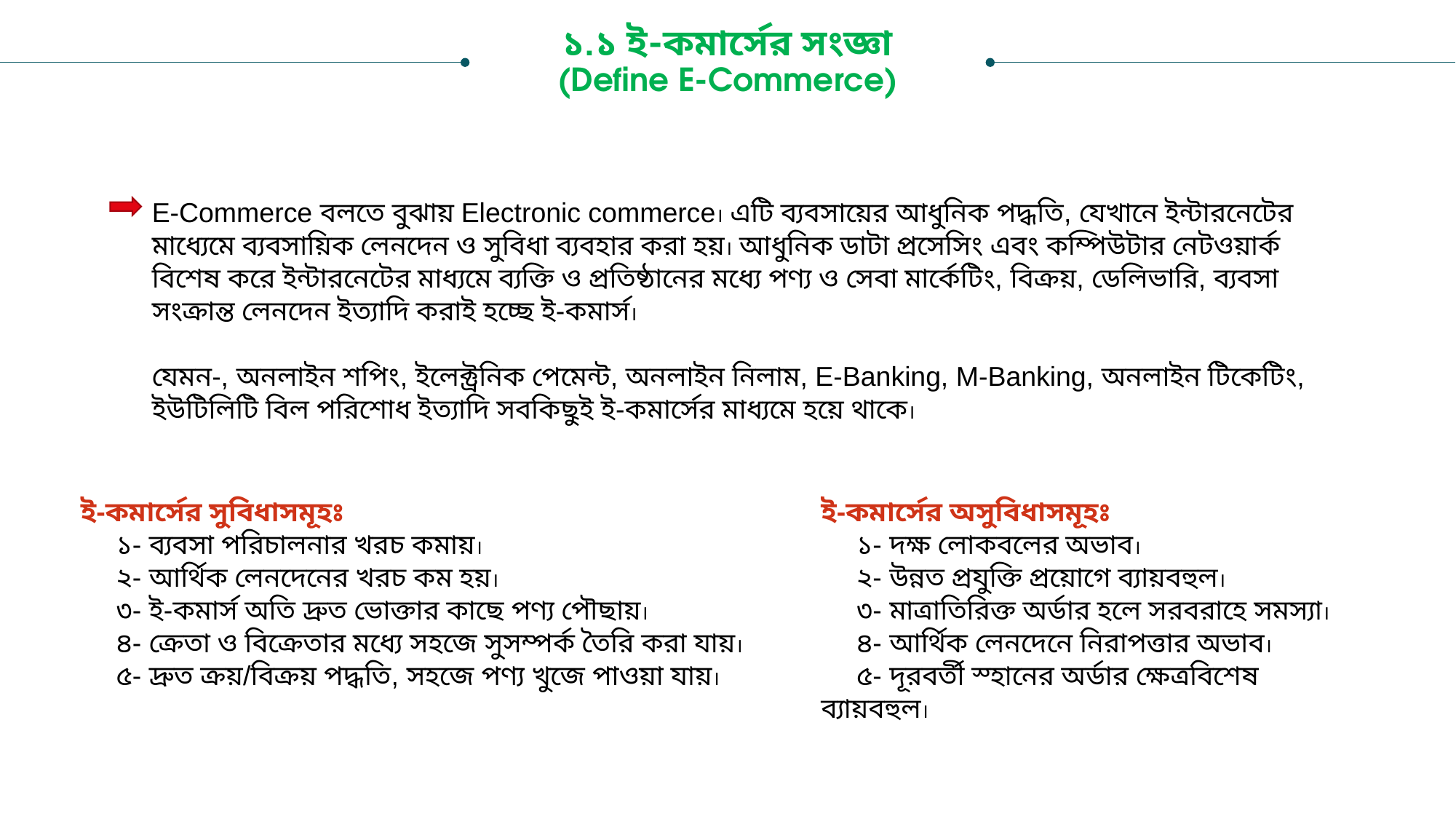

১.১ ই-কমার্সের সংজ্ঞা
(Define E-Commerce)
E-Commerce বলতে বুঝায় Electronic commerce। এটি ব্যবসায়ের আধুনিক পদ্ধতি, যেখানে ইন্টারনেটের মাধ্যেমে ব্যবসায়িক লেনদেন ও সুবিধা ব্যবহার করা হয়। আধুনিক ডাটা প্রসেসিং এবং কম্পিউটার নেটওয়ার্ক বিশেষ করে ইন্টারনেটের মাধ্যমে ব্যক্তি ও প্রতিষ্ঠানের মধ্যে পণ্য ও সেবা মার্কেটিং, বিক্রয়, ডেলিভারি, ব্যবসা সংক্রান্ত লেনদেন ইত্যাদি করাই হচ্ছে ই-কমার্স।

যেমন-, অনলাইন শপিং, ইলেক্ট্রনিক পেমেন্ট, অনলাইন নিলাম, E-Banking, M-Banking, অনলাইন টিকেটিং, ইউটিলিটি বিল পরিশোধ ইত্যাদি সবকিছুই ই-কমার্সের মাধ্যমে হয়ে থাকে।

ই-কমার্সের সুবিধাসমূহঃ
     ১- ব্যবসা পরিচালনার খরচ কমায়।
     ২- আর্থিক লেনদেনের খরচ কম হয়।
     ৩- ই-কমার্স অতি দ্রুত ভোক্তার কাছে পণ্য পৌছায়।
     ৪- ক্রেতা ও বিক্রেতার মধ্যে সহজে সুসম্পর্ক তৈরি করা যায়।
     ৫- দ্রুত ক্রয়/বিক্রয় পদ্ধতি, সহজে পণ্য খুজে পাওয়া যায়।
ই-কমার্সের অসুবিধাসমূহঃ
     ১- দক্ষ লোকবলের অভাব।
     ২- উন্নত প্রযুক্তি প্রয়োগে ব্যায়বহুল।
     ৩- মাত্রাতিরিক্ত অর্ডার হলে সরবরাহে সমস্যা।
     ৪- আর্থিক লেনদেনে নিরাপত্তার অভাব।
     ৫- দূরবর্তী স্হানের অর্ডার ক্ষেত্রবিশেষ ব্যায়বহুল।